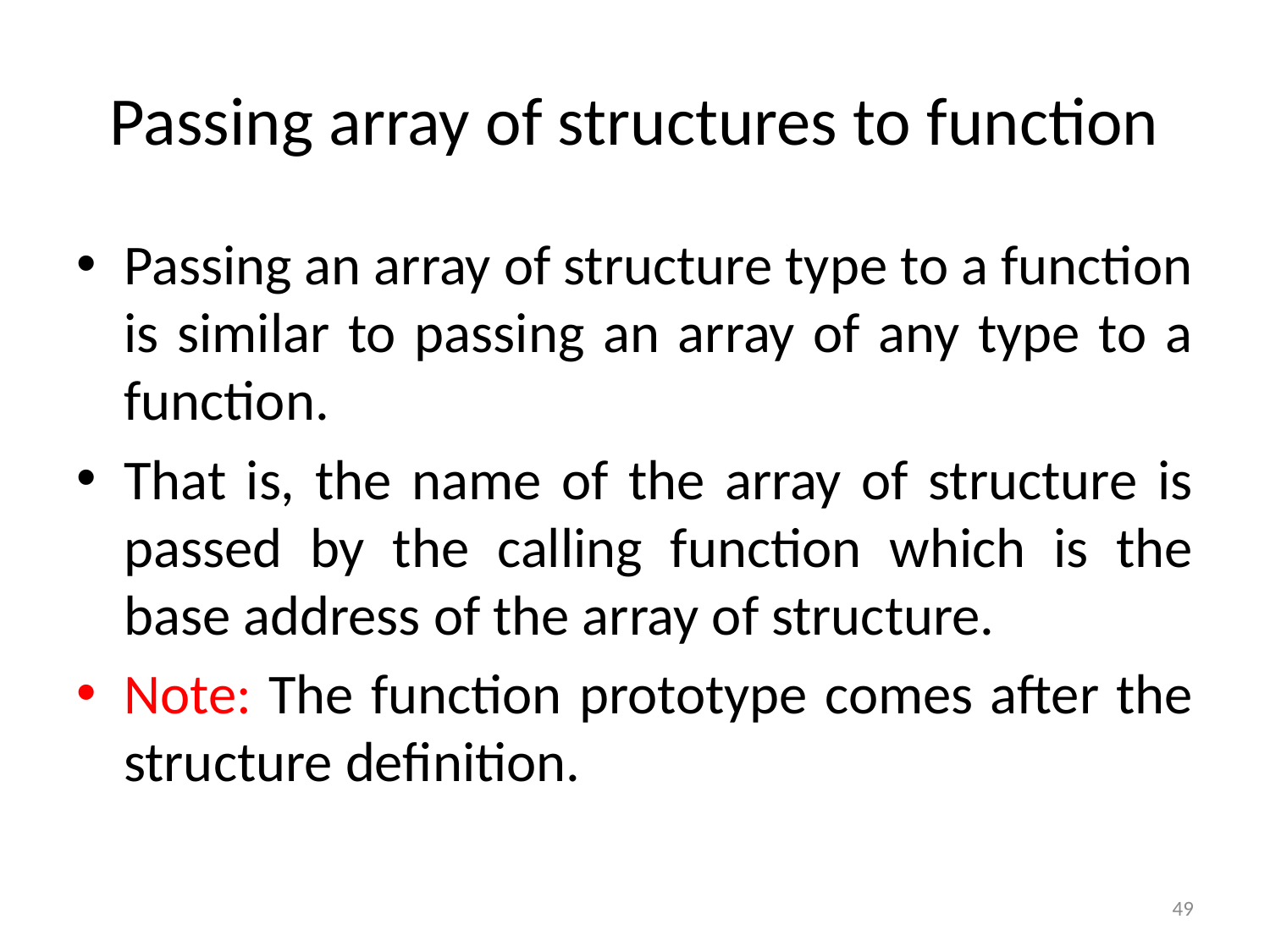

# Passing array of structures to function
Passing an array of structure type to a function is similar to passing an array of any type to a function.
That is, the name of the array of structure is passed by the calling function which is the base address of the array of structure.
Note: The function prototype comes after the structure definition.
49